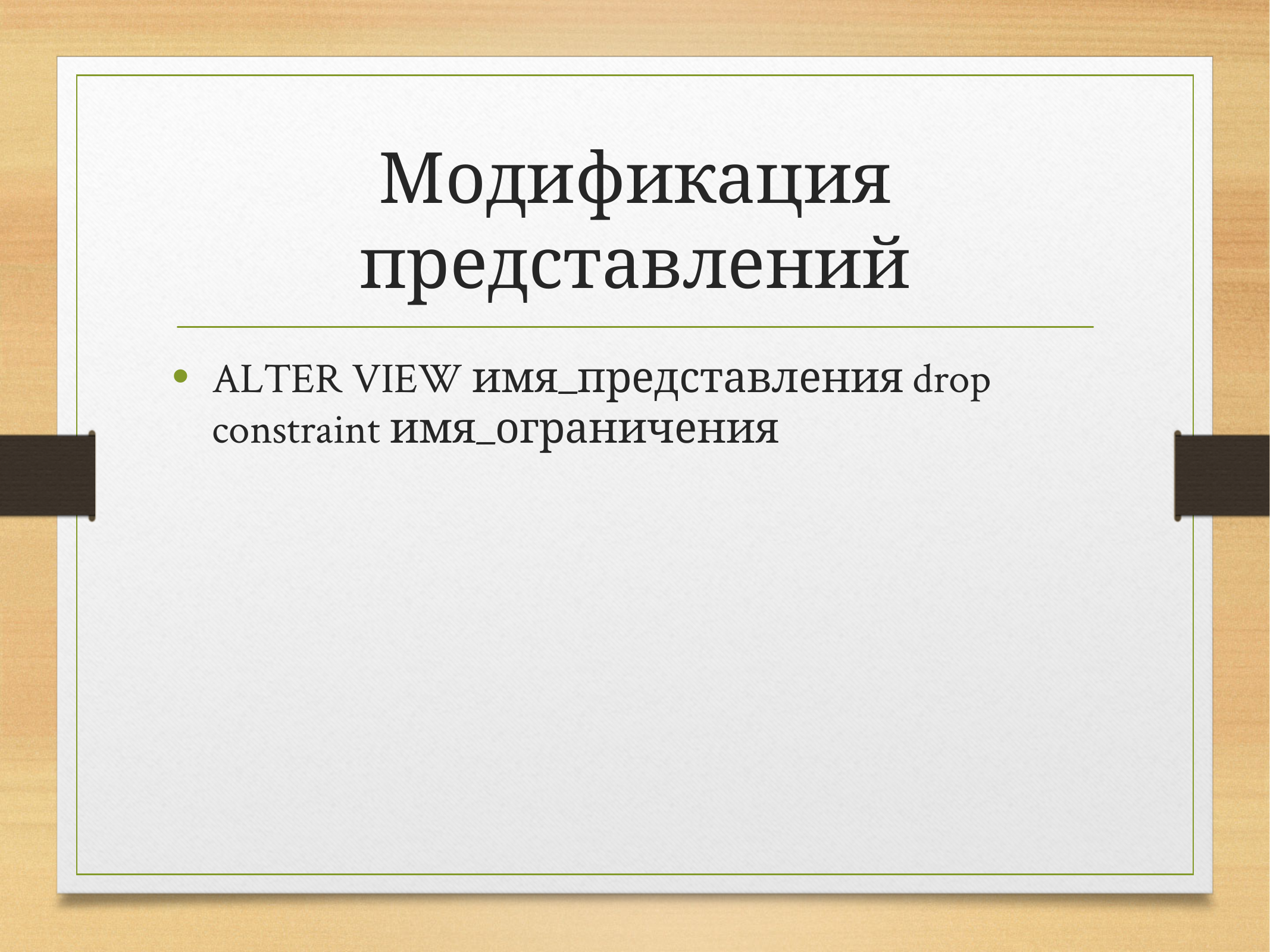

# Модификация представлений
ALTER VIEW имя_представления drop constraint имя_ограничения